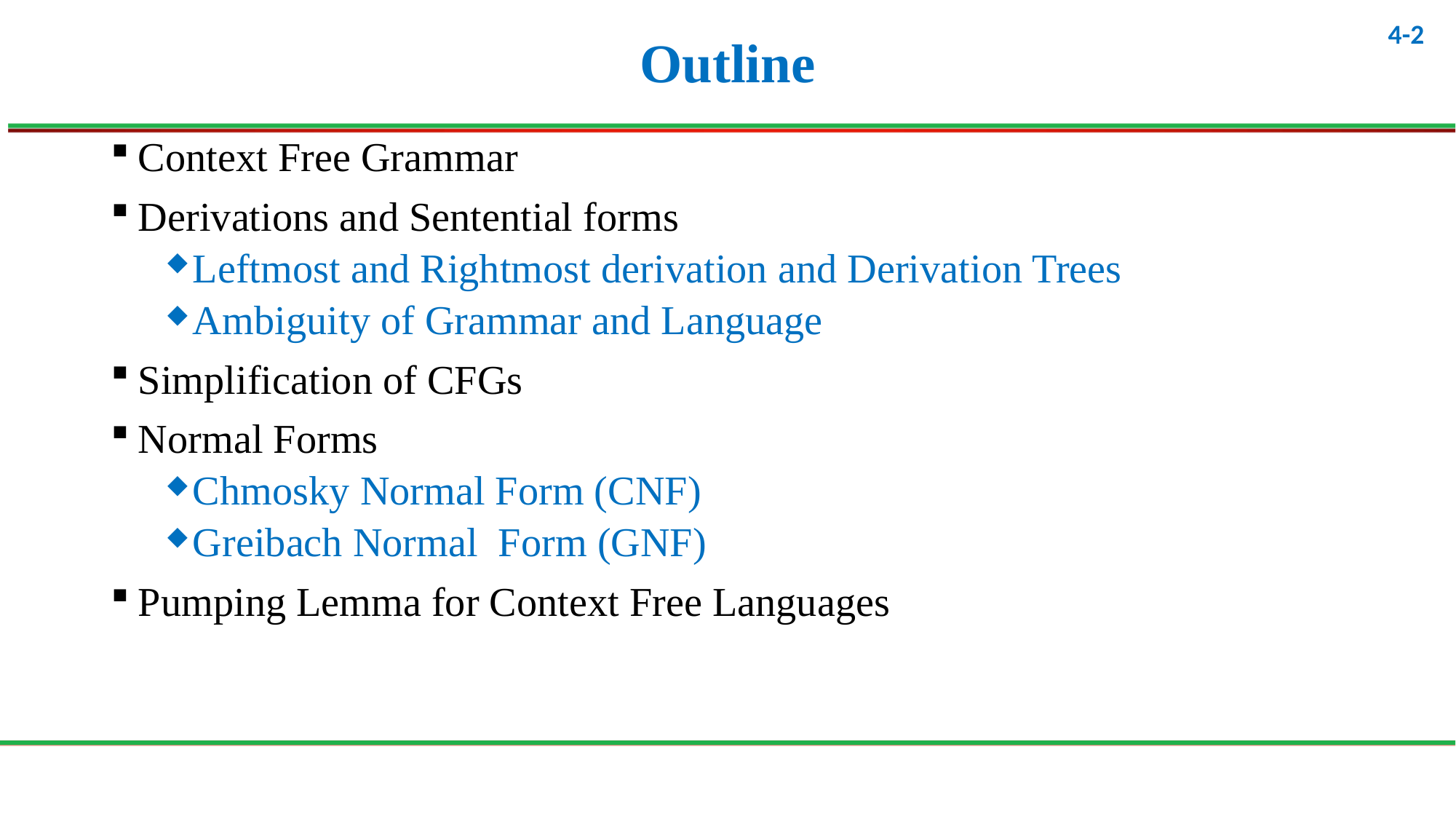

# Outline
Context Free Grammar
Derivations and Sentential forms
Leftmost and Rightmost derivation and Derivation Trees
Ambiguity of Grammar and Language
Simplification of CFGs
Normal Forms
Chmosky Normal Form (CNF)
Greibach Normal  Form (GNF)
Pumping Lemma for Context Free Languages
2